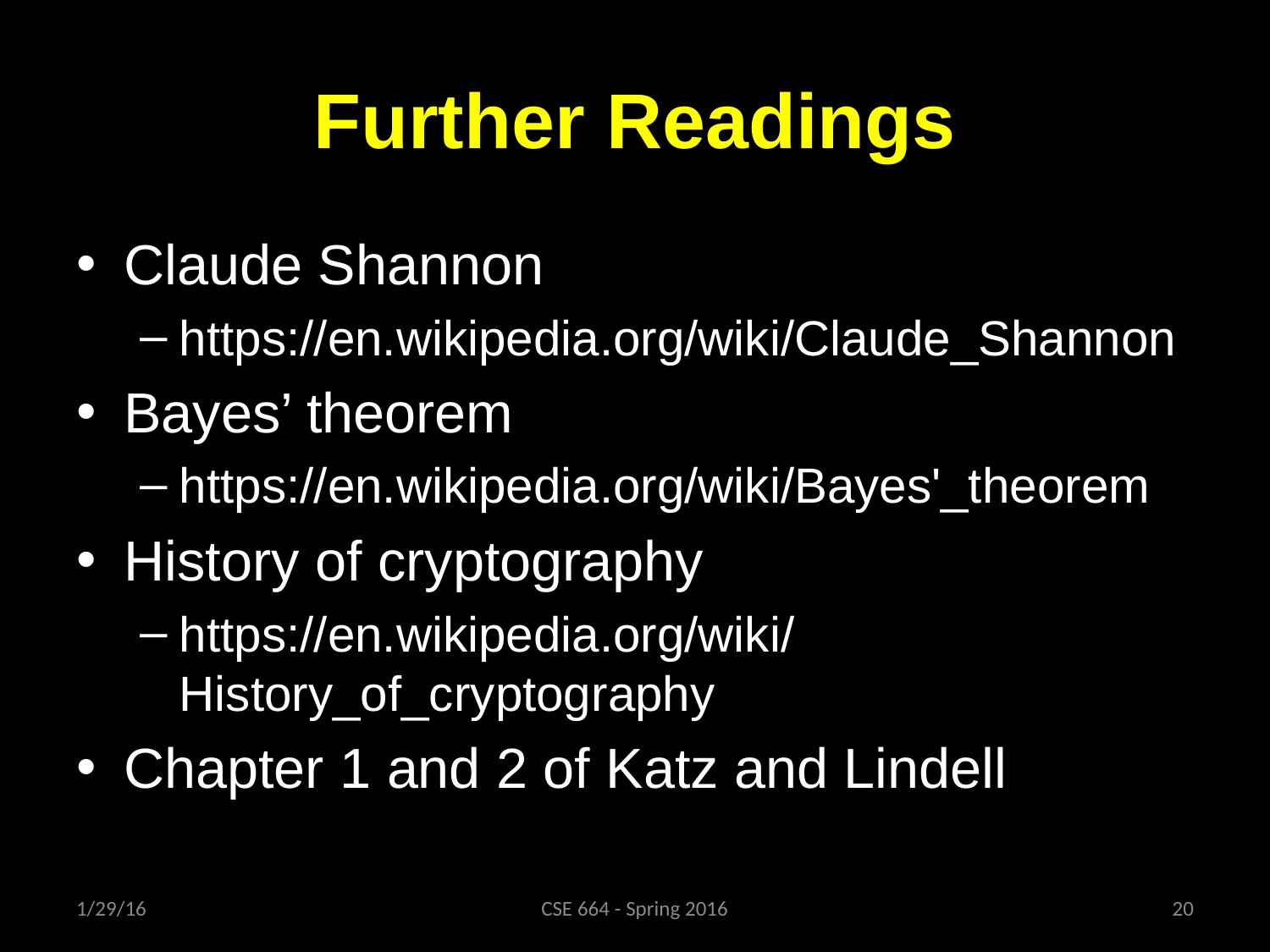

# Further Readings
Claude Shannon
https://en.wikipedia.org/wiki/Claude_Shannon
Bayes’ theorem
https://en.wikipedia.org/wiki/Bayes'_theorem
History of cryptography
https://en.wikipedia.org/wiki/History_of_cryptography
Chapter 1 and 2 of Katz and Lindell
1/29/16
CSE 664 - Spring 2016
20